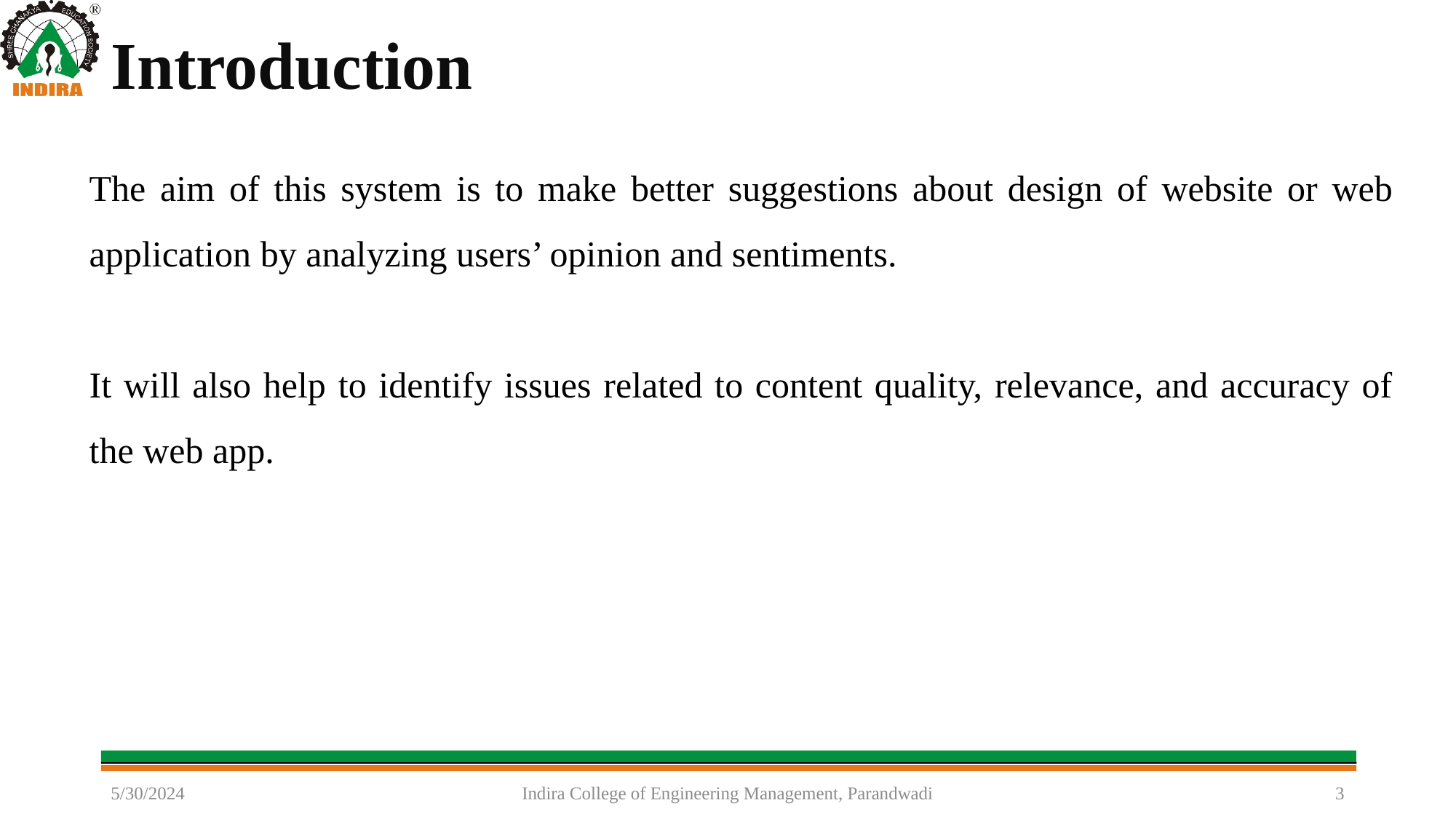

# Introduction
The aim of this system is to make better suggestions about design of website or web application by analyzing users’ opinion and sentiments.

It will also help to identify issues related to content quality, relevance, and accuracy of the web app.
5/30/2024
Indira College of Engineering Management, Parandwadi
3